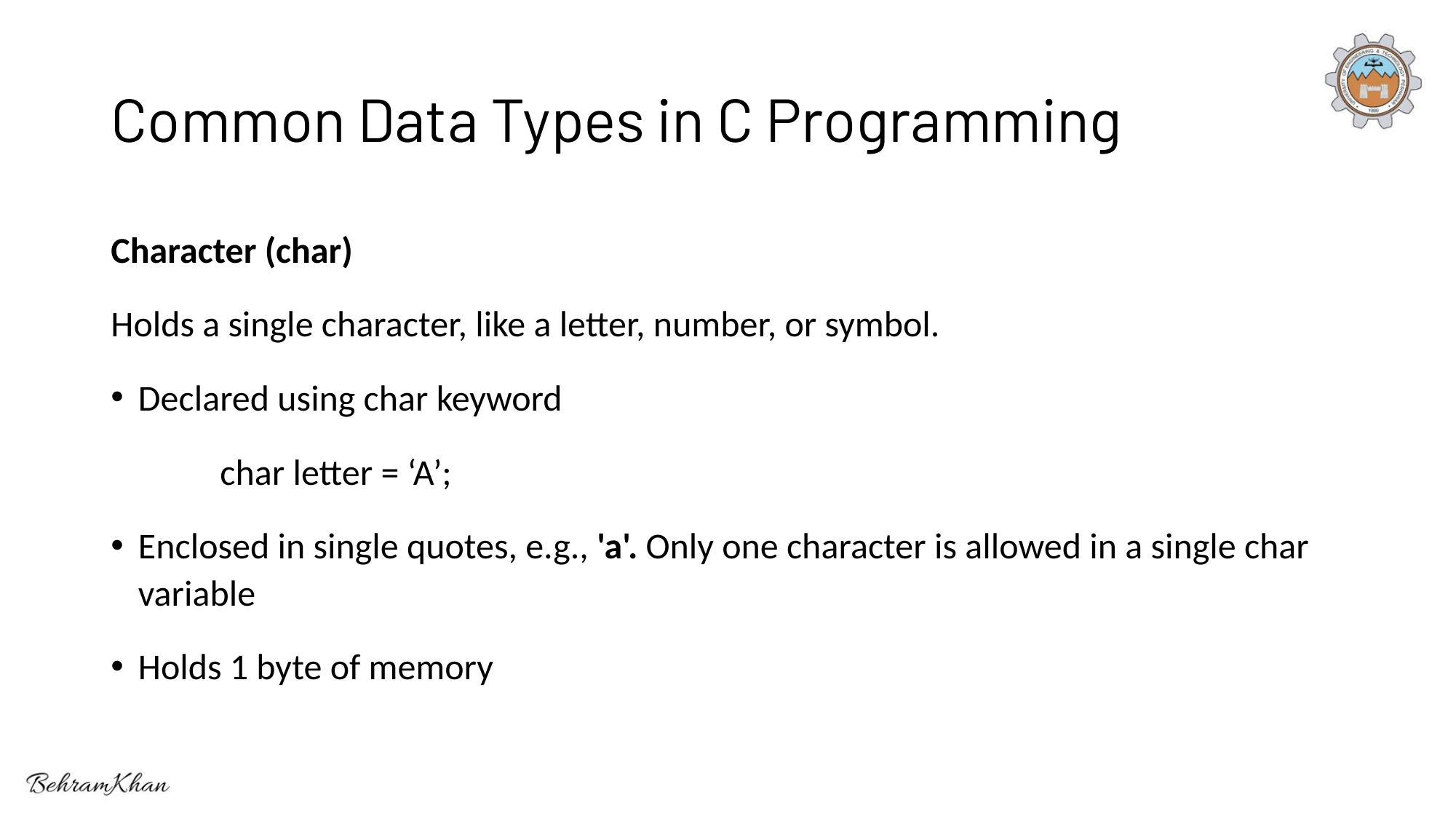

# Common Data Types in C Programming
Character (char)
Holds a single character, like a letter, number, or symbol.
Declared using char keyword
	char letter = ‘A’;
Enclosed in single quotes, e.g., 'a'. Only one character is allowed in a single char variable
Holds 1 byte of memory